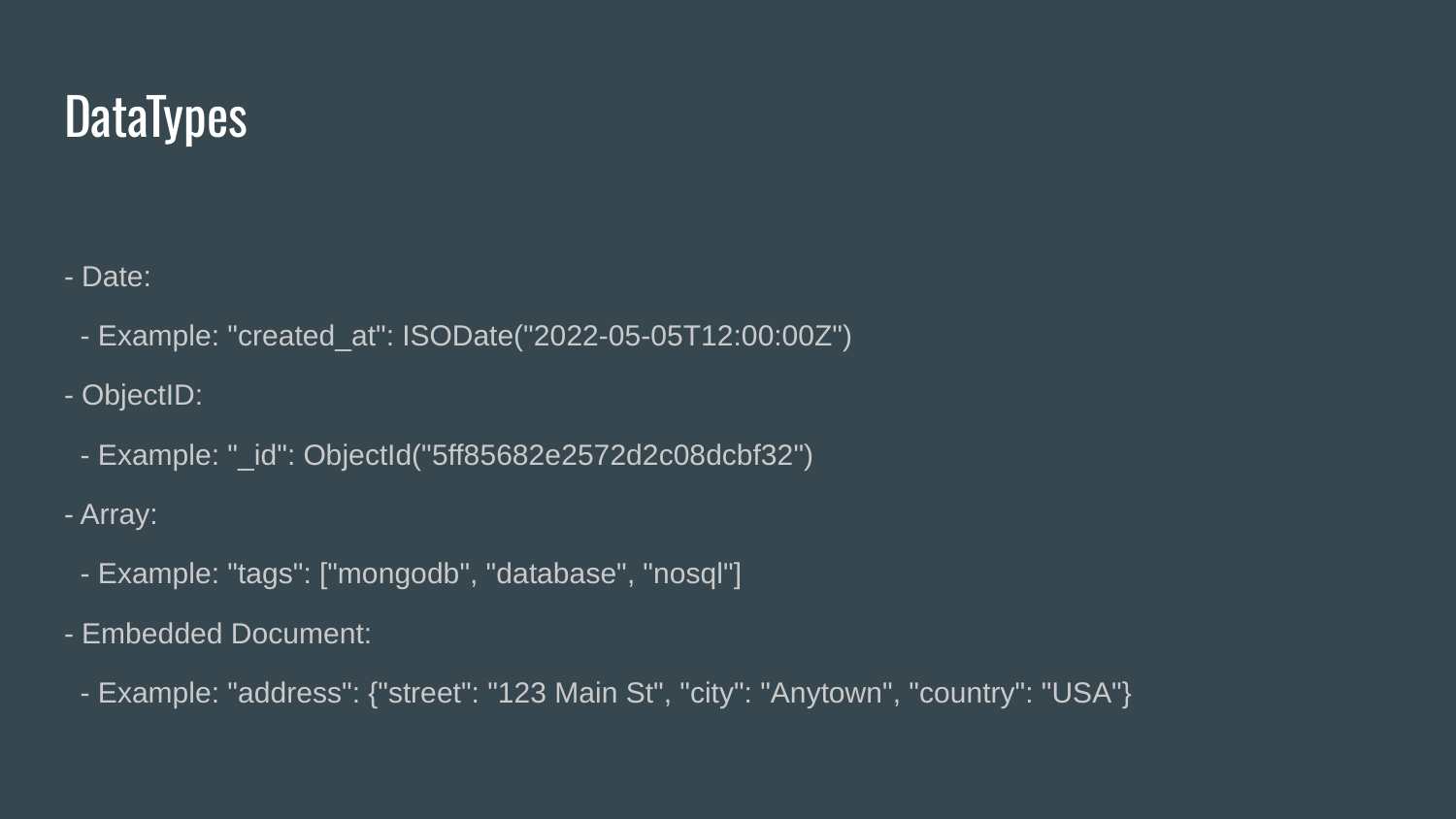

# DataTypes

- Date:
  - Example: "created_at": ISODate("2022-05-05T12:00:00Z")
- ObjectID:
  - Example: "_id": ObjectId("5ff85682e2572d2c08dcbf32")
- Array:
  - Example: "tags": ["mongodb", "database", "nosql"]
- Embedded Document:
  - Example: "address": {"street": "123 Main St", "city": "Anytown", "country": "USA"}